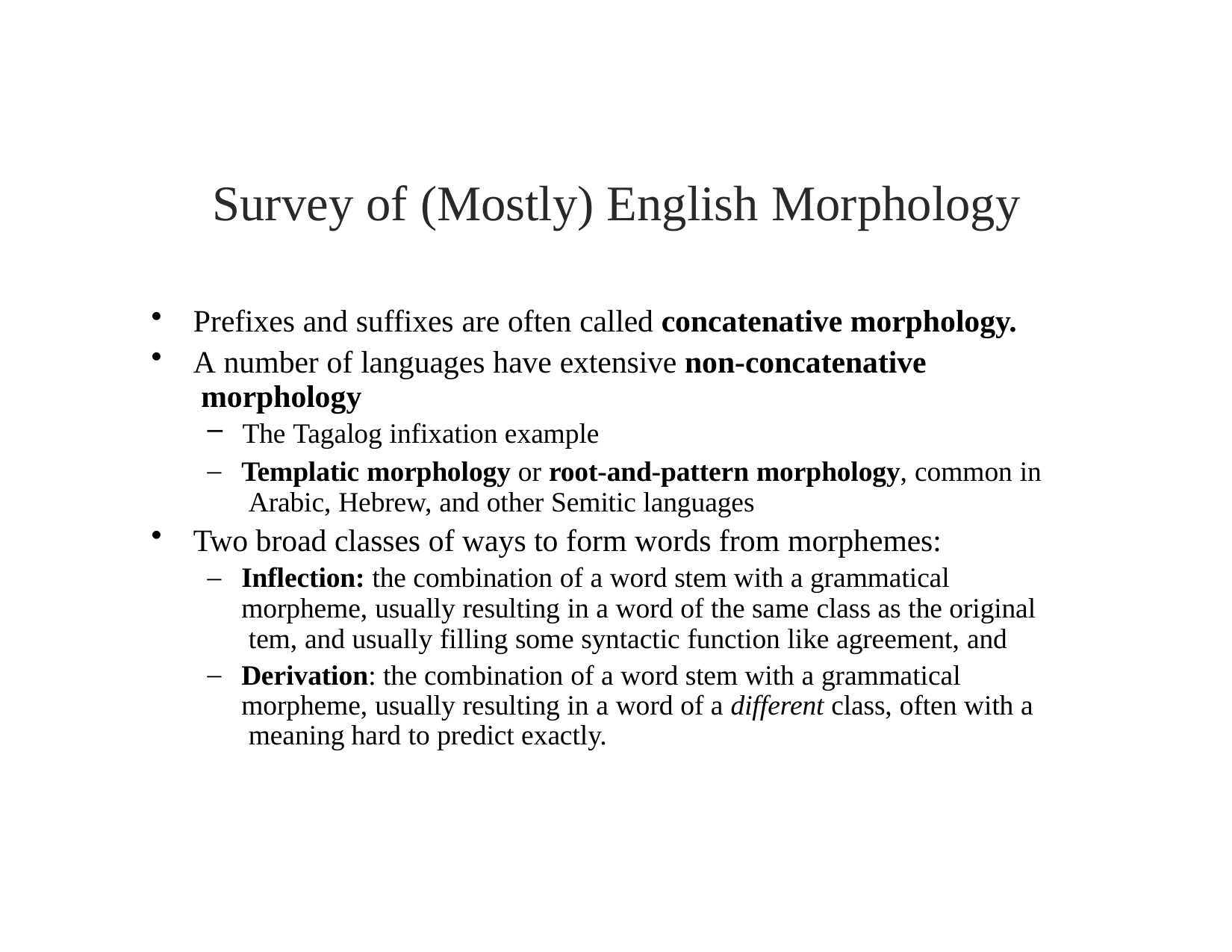

# Survey of (Mostly) English Morphology
Prefixes and suffixes are often called concatenative morphology.
A number of languages have extensive non-concatenative  morphology
The Tagalog infixation example
Templatic morphology or root-and-pattern morphology, common in  Arabic, Hebrew, and other Semitic languages
Two broad classes of ways to form words from morphemes:
Inflection: the combination of a word stem with a grammatical  morpheme, usually resulting in a word of the same class as the original  tem, and usually filling some syntactic function like agreement, and
Derivation: the combination of a word stem with a grammatical  morpheme, usually resulting in a word of a different class, often with a  meaning hard to predict exactly.